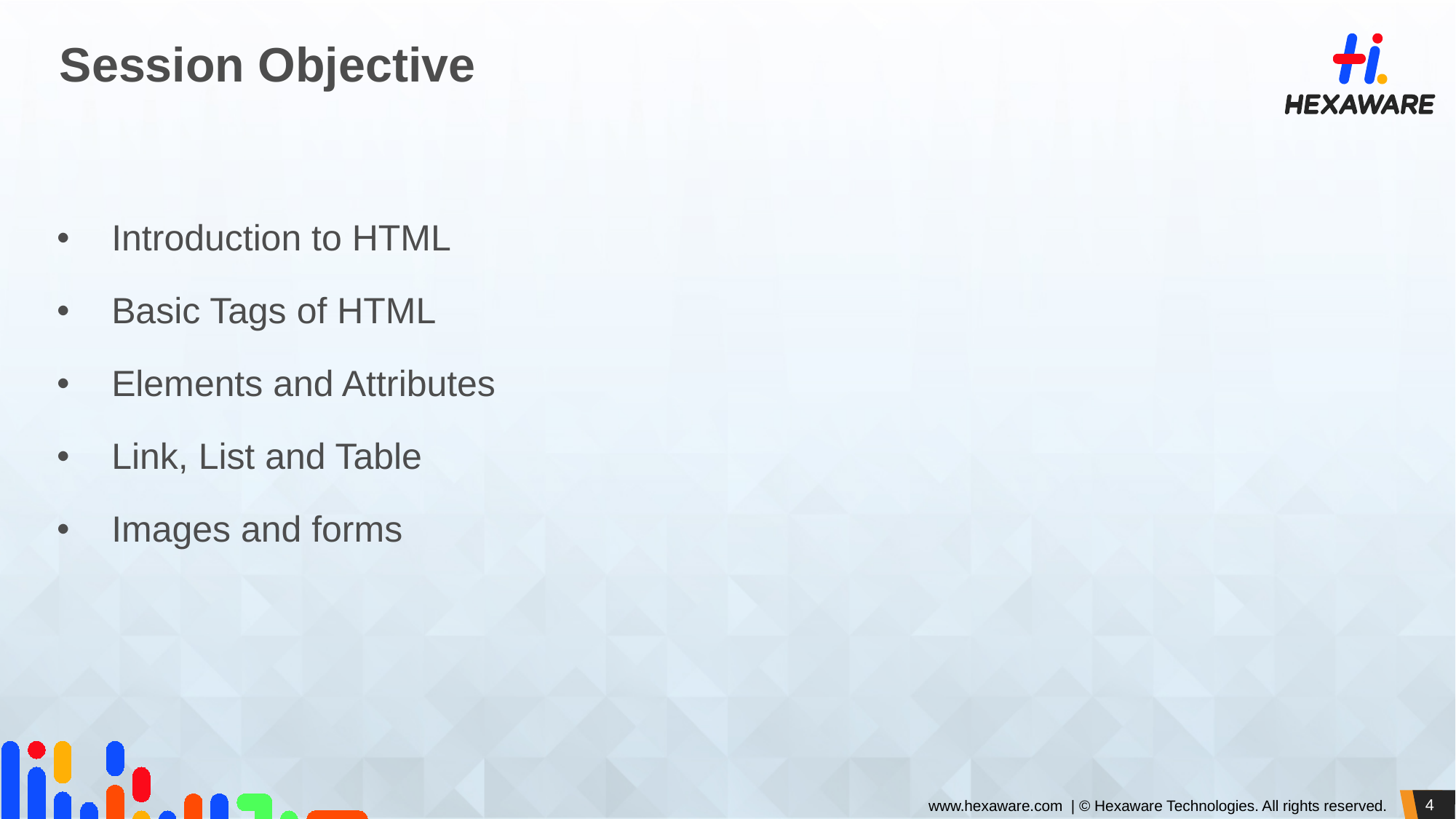

# Session Objective
Introduction to HTML
Basic Tags of HTML
Elements and Attributes
Link, List and Table
Images and forms